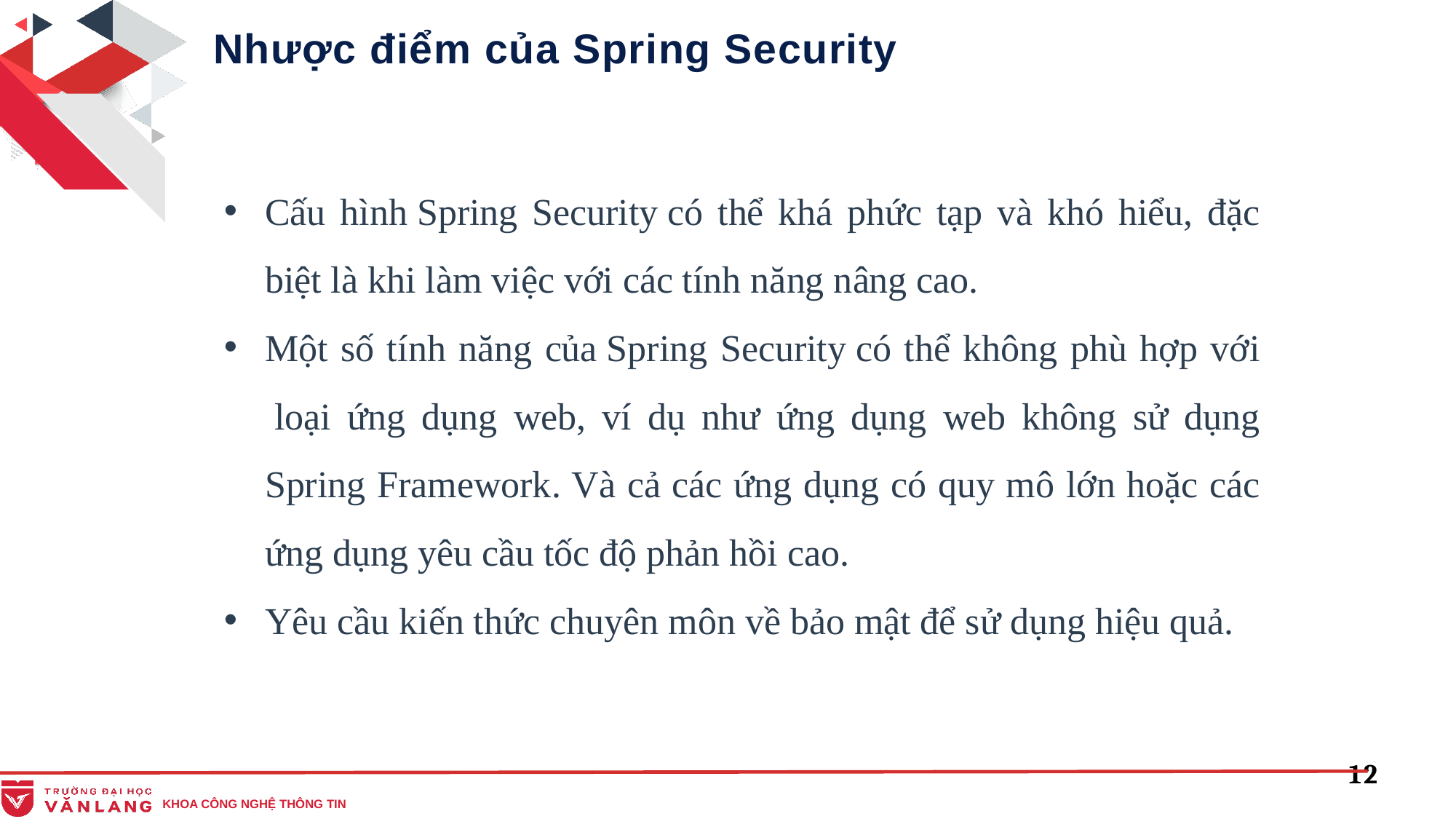

Nhược điểm của Spring Security
Cấu hình Spring Security có thể khá phức tạp và khó hiểu, đặc biệt là khi làm việc với các tính năng nâng cao.
Một số tính năng của Spring Security có thể không phù hợp với  loại ứng dụng web, ví dụ như ứng dụng web không sử dụng Spring Framework. Và cả các ứng dụng có quy mô lớn hoặc các ứng dụng yêu cầu tốc độ phản hồi cao.
Yêu cầu kiến thức chuyên môn về bảo mật để sử dụng hiệu quả.